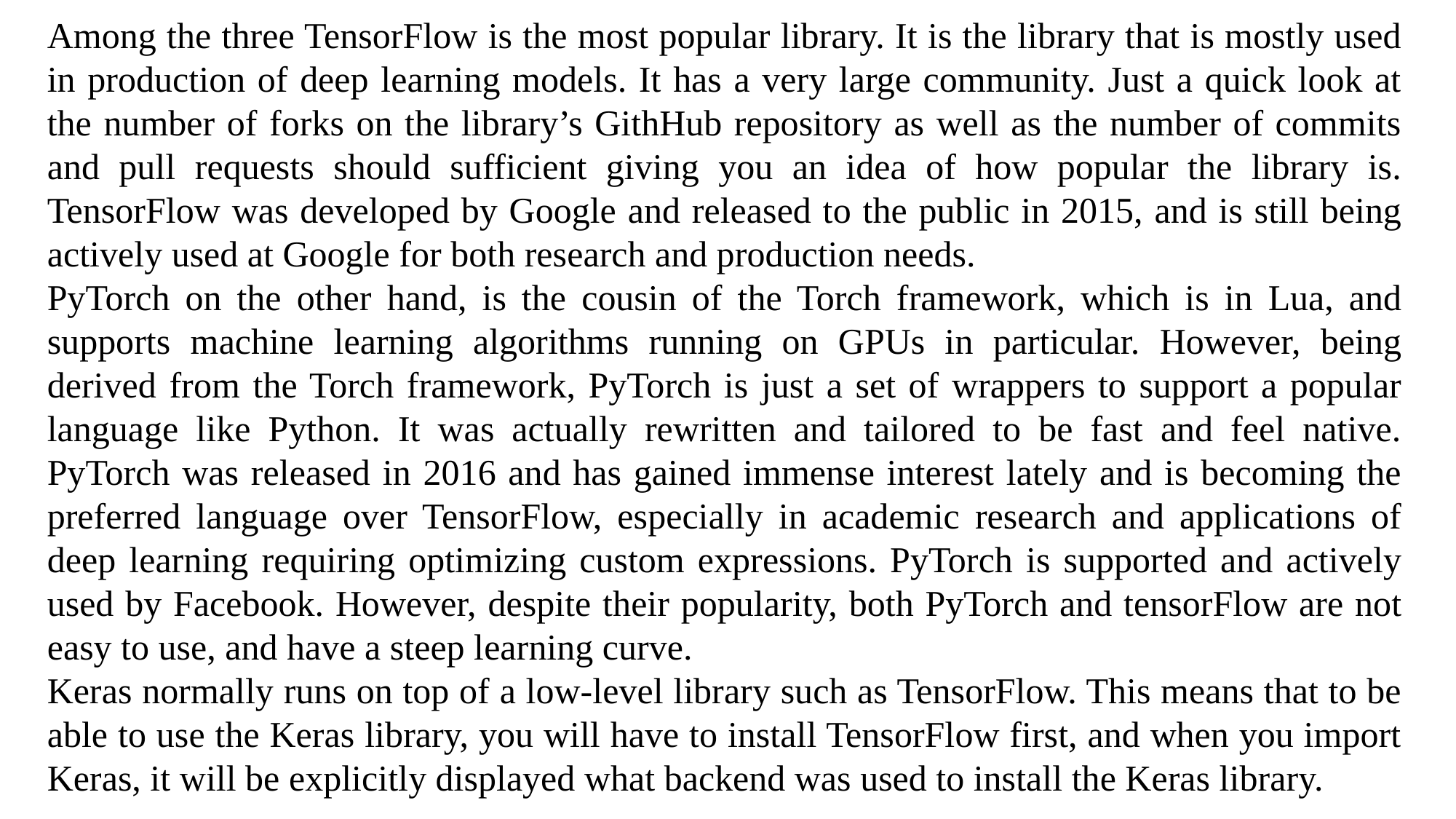

Among the three TensorFlow is the most popular library. It is the library that is mostly used in production of deep learning models. It has a very large community. Just a quick look at the number of forks on the library’s GithHub repository as well as the number of commits and pull requests should sufficient giving you an idea of how popular the library is. TensorFlow was developed by Google and released to the public in 2015, and is still being actively used at Google for both research and production needs.
PyTorch on the other hand, is the cousin of the Torch framework, which is in Lua, and supports machine learning algorithms running on GPUs in particular. However, being derived from the Torch framework, PyTorch is just a set of wrappers to support a popular language like Python. It was actually rewritten and tailored to be fast and feel native. PyTorch was released in 2016 and has gained immense interest lately and is becoming the preferred language over TensorFlow, especially in academic research and applications of deep learning requiring optimizing custom expressions. PyTorch is supported and actively used by Facebook. However, despite their popularity, both PyTorch and tensorFlow are not easy to use, and have a steep learning curve.
Keras normally runs on top of a low-level library such as TensorFlow. This means that to be able to use the Keras library, you will have to install TensorFlow first, and when you import Keras, it will be explicitly displayed what backend was used to install the Keras library.